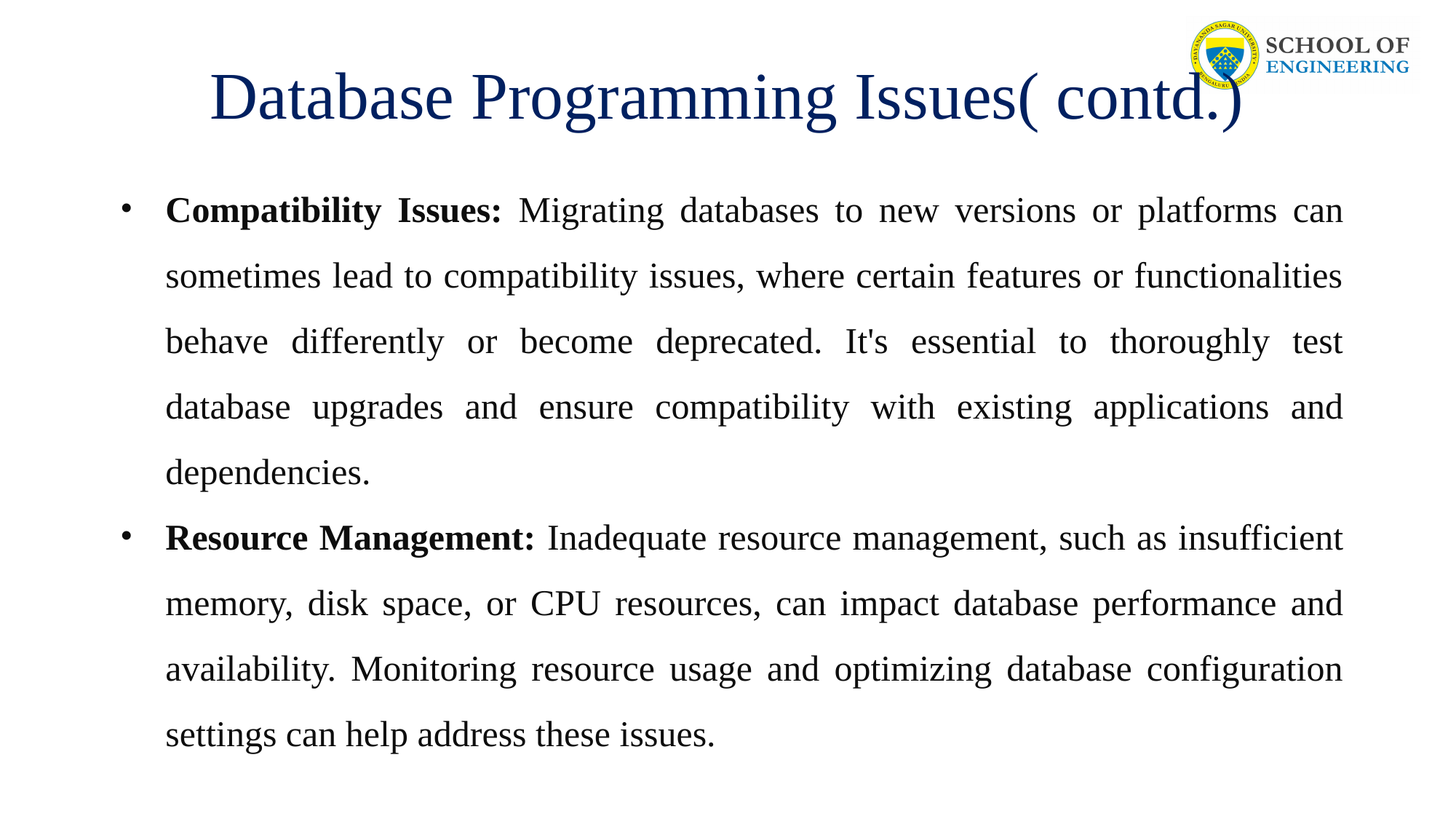

# Database Programming Issues( contd.)
Compatibility Issues: Migrating databases to new versions or platforms can sometimes lead to compatibility issues, where certain features or functionalities behave differently or become deprecated. It's essential to thoroughly test database upgrades and ensure compatibility with existing applications and dependencies.
Resource Management: Inadequate resource management, such as insufficient memory, disk space, or CPU resources, can impact database performance and availability. Monitoring resource usage and optimizing database configuration settings can help address these issues.